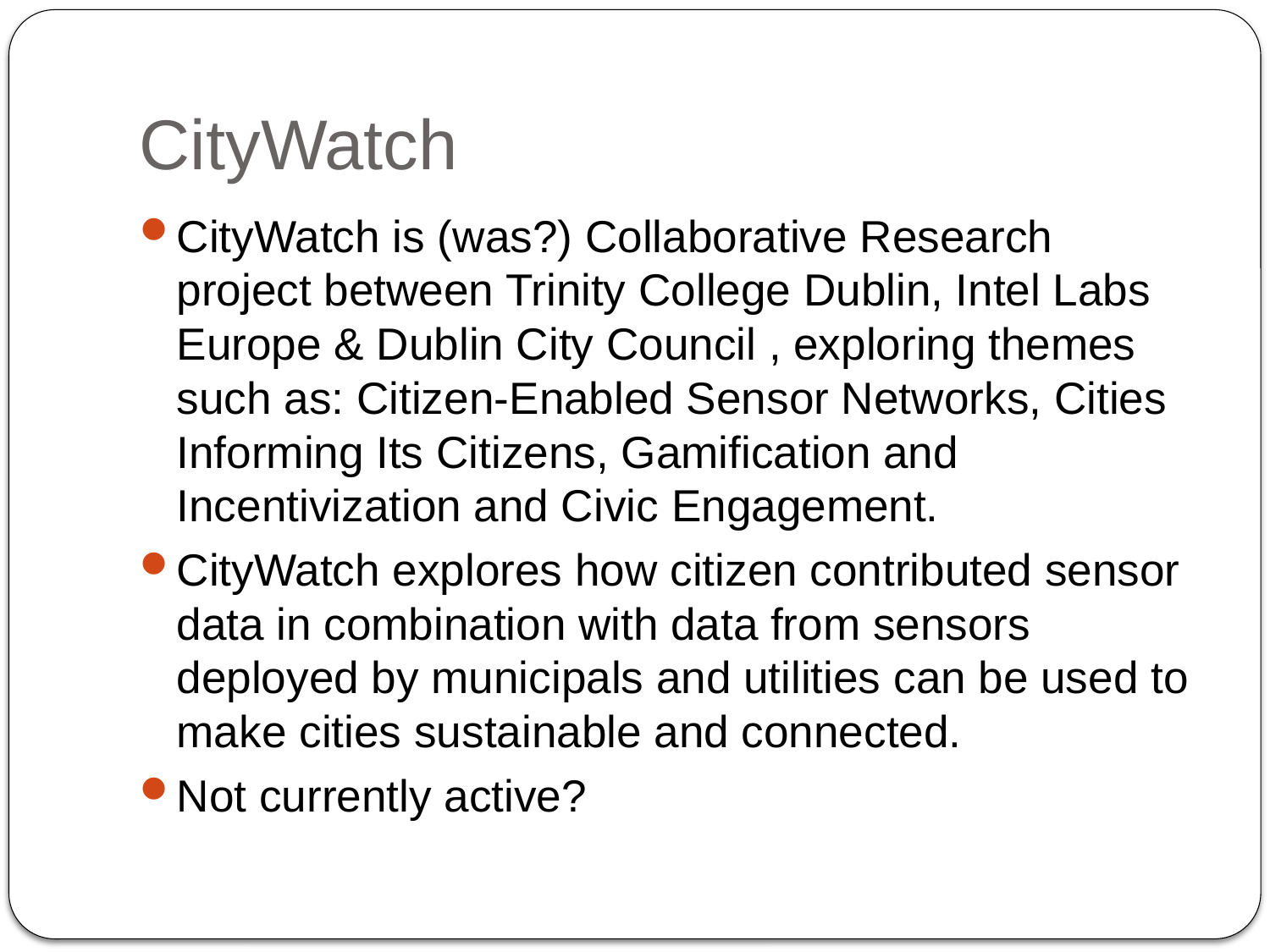

# CityWatch
CityWatch is (was?) Collaborative Research project between Trinity College Dublin, Intel Labs Europe & Dublin City Council , exploring themes such as: Citizen-Enabled Sensor Networks, Cities Informing Its Citizens, Gamification and Incentivization and Civic Engagement.
CityWatch explores how citizen contributed sensor data in combination with data from sensors deployed by municipals and utilities can be used to make cities sustainable and connected.
Not currently active?